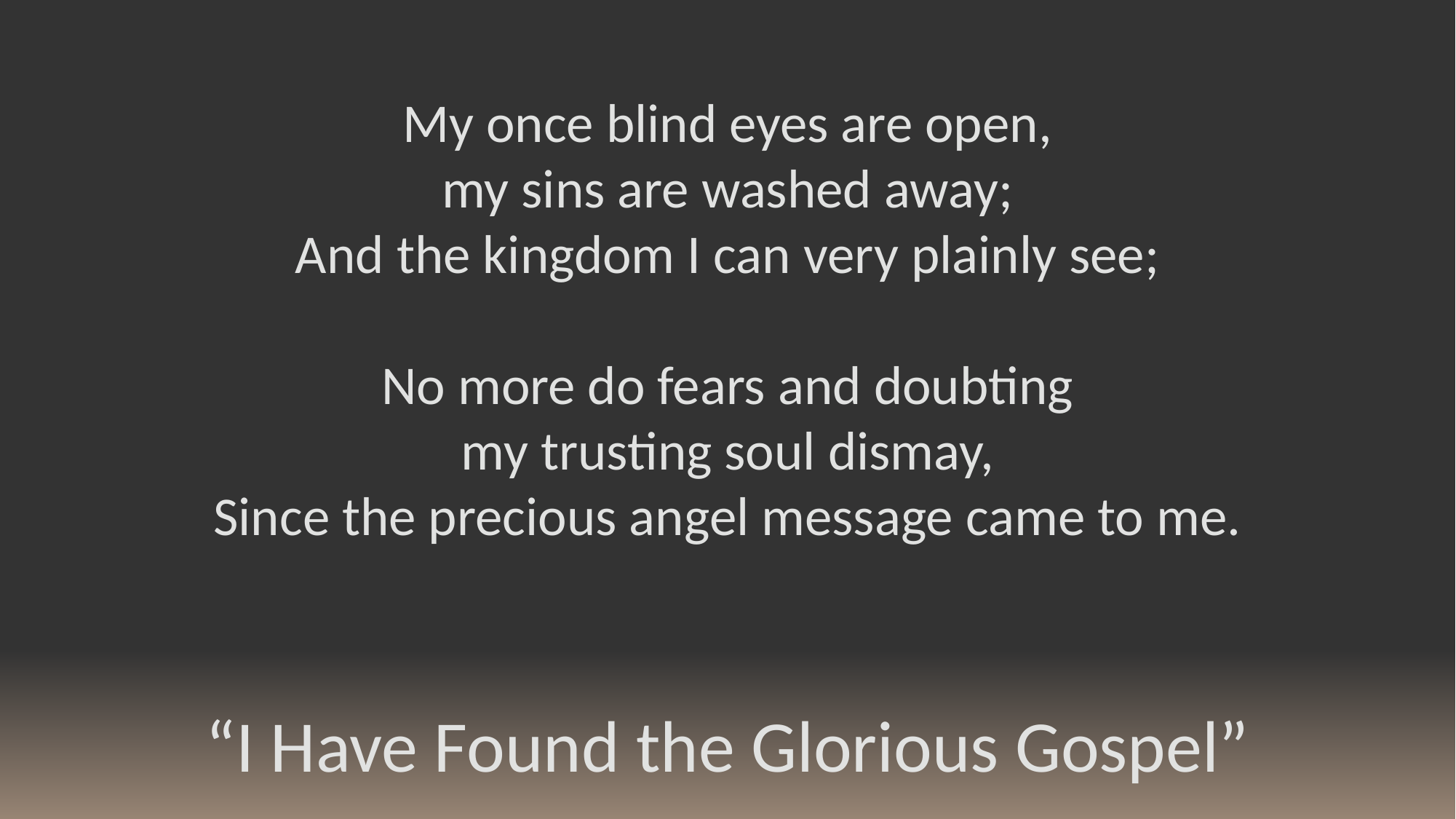

My once blind eyes are open,
my sins are washed away;
And the kingdom I can very plainly see;

No more do fears and doubting
my trusting soul dismay,
Since the precious angel message came to me.

“I Have Found the Glorious Gospel”